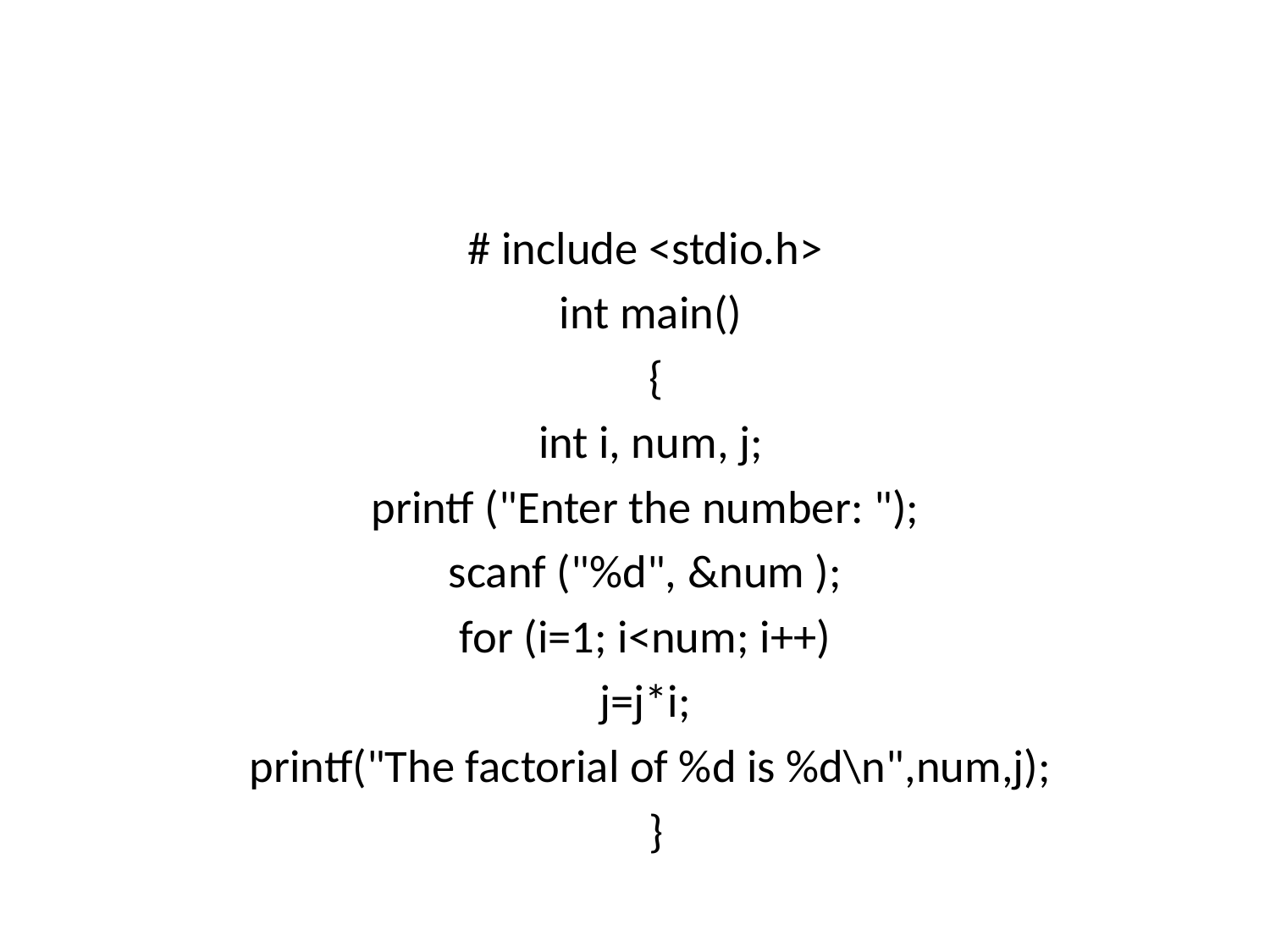

# include <stdio.h>
int main()
 {
 int i, num, j;
printf ("Enter the number: ");
scanf ("%d", &num );
for (i=1; i<num; i++)
j=j*i;
printf("The factorial of %d is %d\n",num,j);
 }